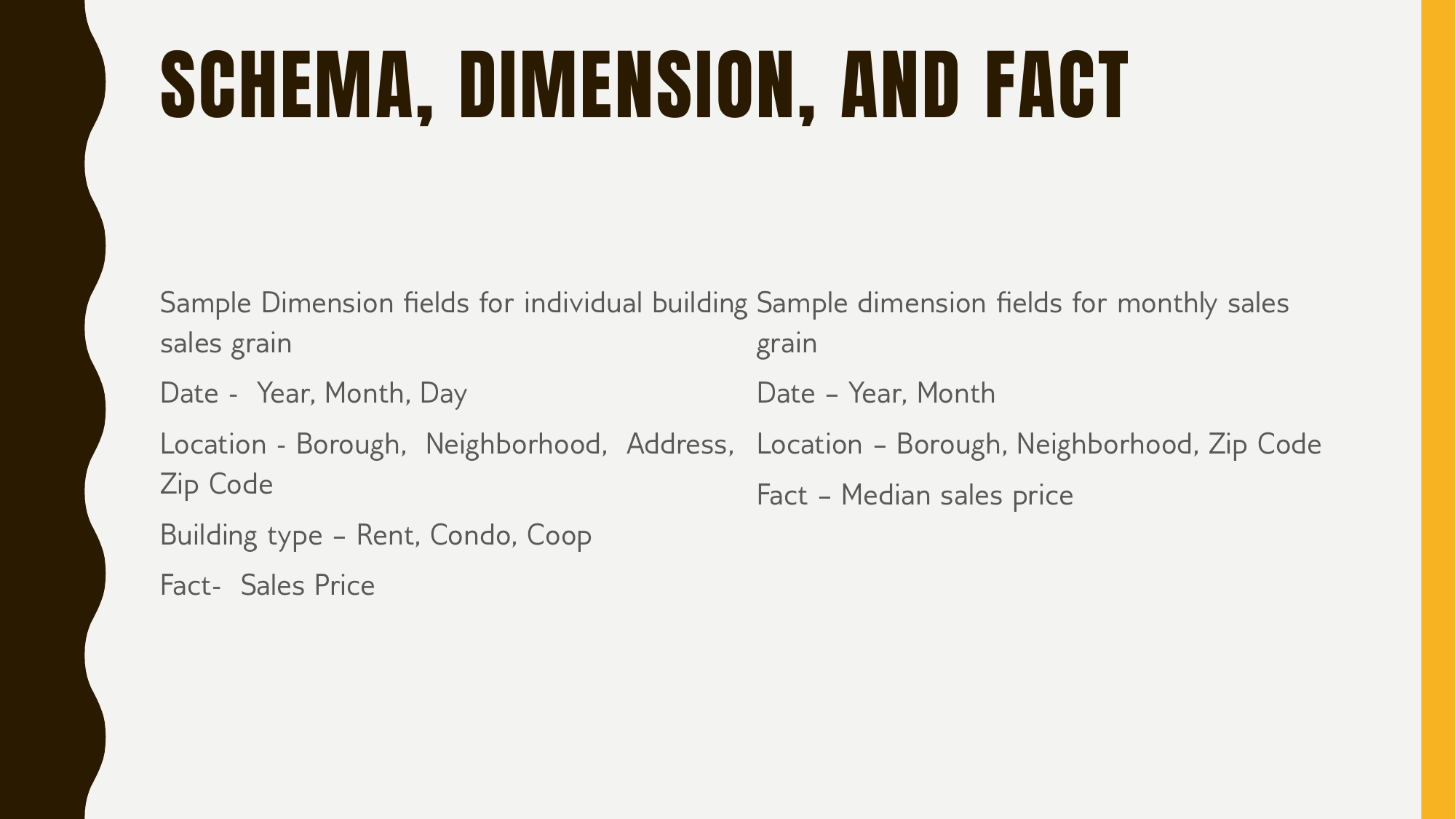

# Schema, Dimension, and fact
Sample Dimension fields for individual building sales grain
Date -  Year, Month, Day
Location - Borough,  Neighborhood,  Address, Zip Code
Building type – Rent, Condo, Coop
Fact-  Sales Price

Sample dimension fields for monthly sales grain
Date – Year, Month
Location – Borough, Neighborhood, Zip Code
Fact – Median sales price